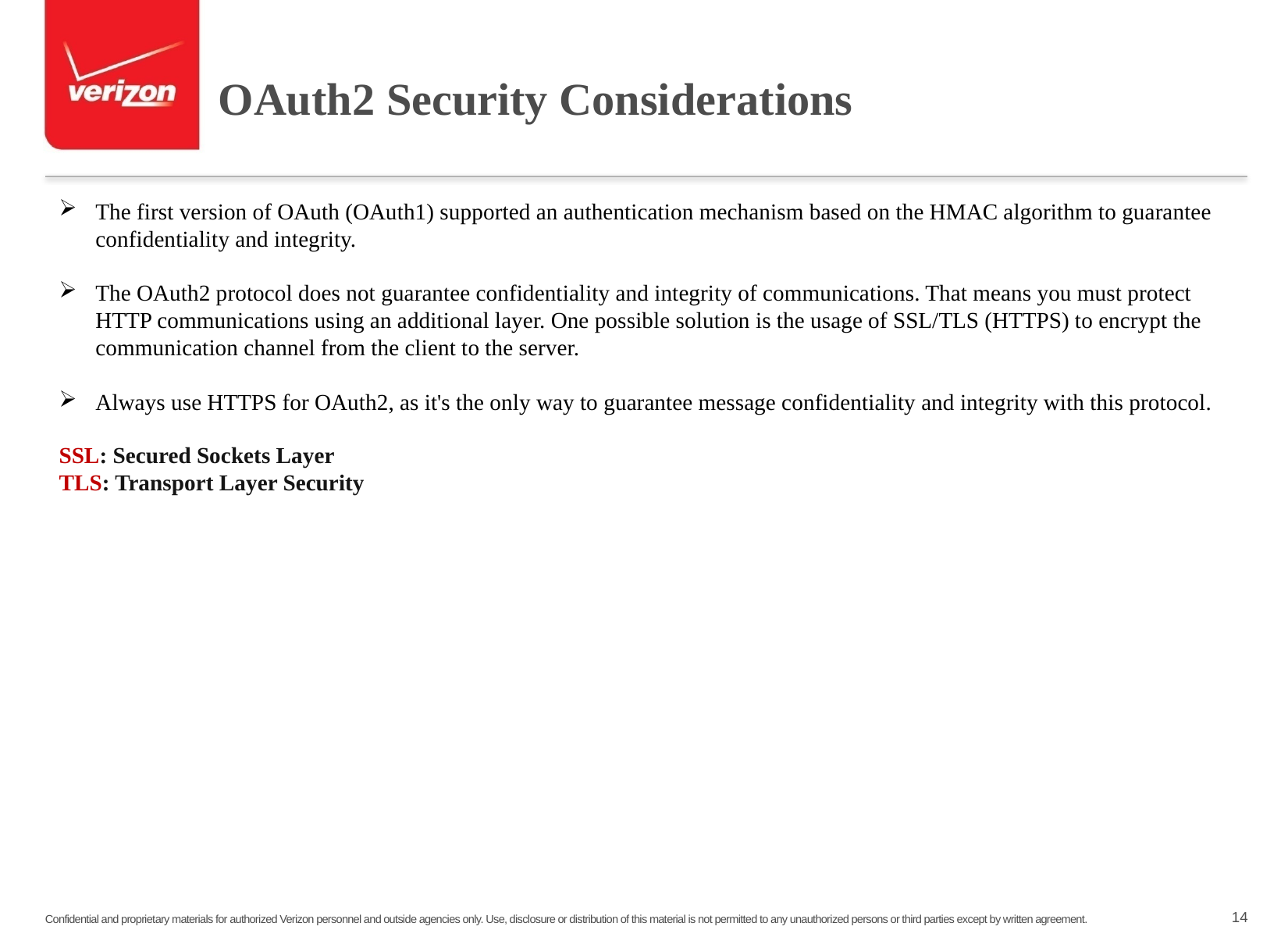

# OAuth2 Security Considerations
The first version of OAuth (OAuth1) supported an authentication mechanism based on the HMAC algorithm to guarantee confidentiality and integrity.

The OAuth2 protocol does not guarantee confidentiality and integrity of communications. That means you must protect HTTP communications using an additional layer. One possible solution is the usage of SSL/TLS (HTTPS) to encrypt the communication channel from the client to the server.

Always use HTTPS for OAuth2, as it's the only way to guarantee message confidentiality and integrity with this protocol.

SSL: Secured Sockets Layer
TLS: Transport Layer Security